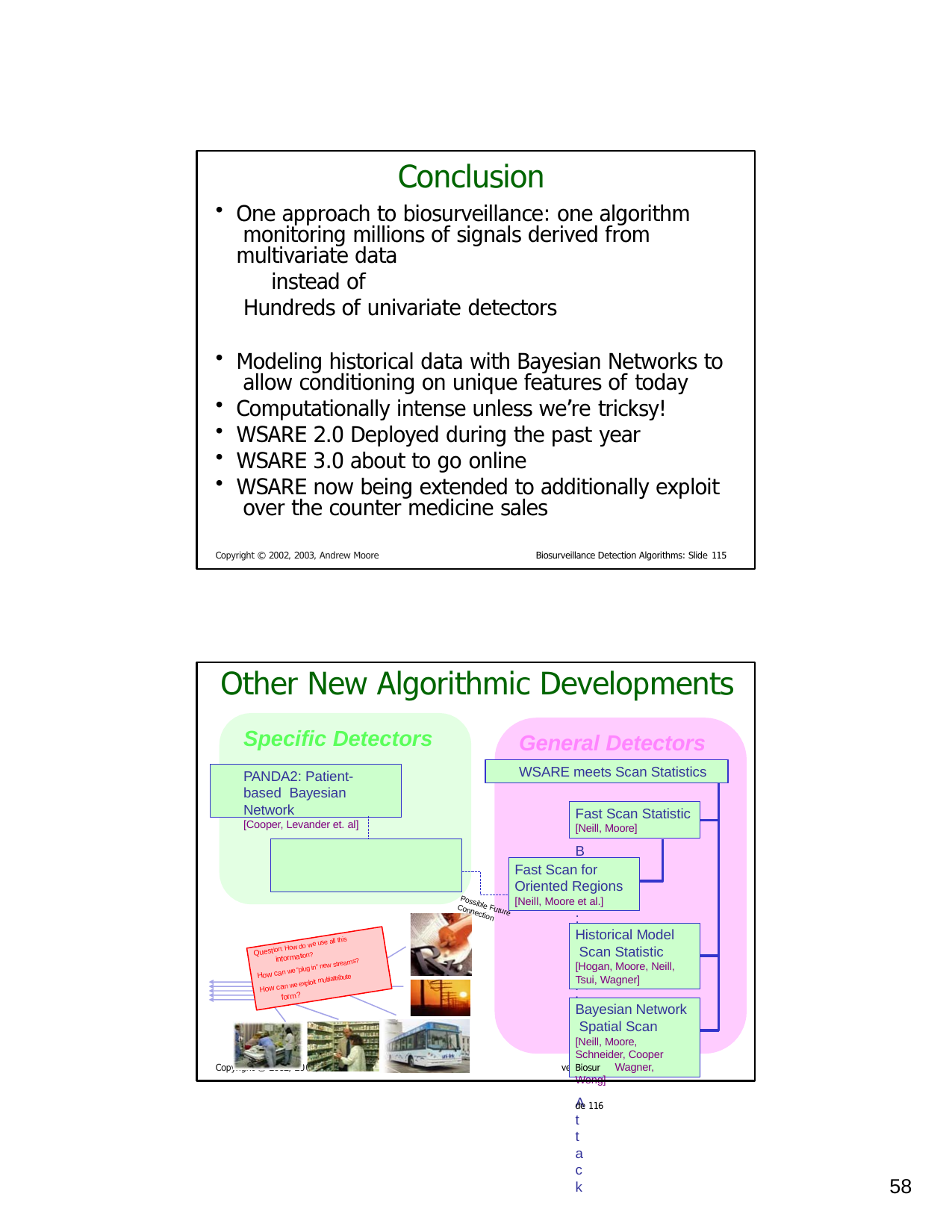

Conclusion
One approach to biosurveillance: one algorithm  monitoring millions of signals derived from  multivariate data
instead of
Hundreds of univariate detectors

Modeling historical data with Bayesian Networks to  allow conditioning on unique features of today
Computationally intense unless we’re tricksy!
WSARE 2.0 Deployed during the past year
WSARE 3.0 about to go online
WSARE now being extended to additionally exploit  over the counter medicine sales

Copyright © 2002, 2003, Andrew Moore
Biosurveillance Detection Algorithms: Slide 115
Other New Algorithmic Developments

General Detectors
WSARE meets Scan Statistics

Specific Detectors
PANDA2: Patient-based  Bayesian Network
[Cooper, Levander et. al]

Fast Scan Statistic
[Neill, Moore]
BARD: Airborne Attack  Detection
[Hogan, Cooper]

Fast Scan for  Oriented Regions
[Neill, Moore et al.]

Possible Future
Connection

Historical Model  Scan Statistic
[Hogan, Moore, Neill,  Tsui, Wagner]

Question: How do we use all this

information?
How can we “plug in” new streams?
How can we exploit multiattribute

form?

Bayesian Network  Spatial Scan
[Neill, Moore,  Schneider, Cooper
Biosur     Wagner, Wong]	de 116

Cop
yright © 2002, 20
03, Andrew Moore
veillance Detection Algorithms: Sli
58